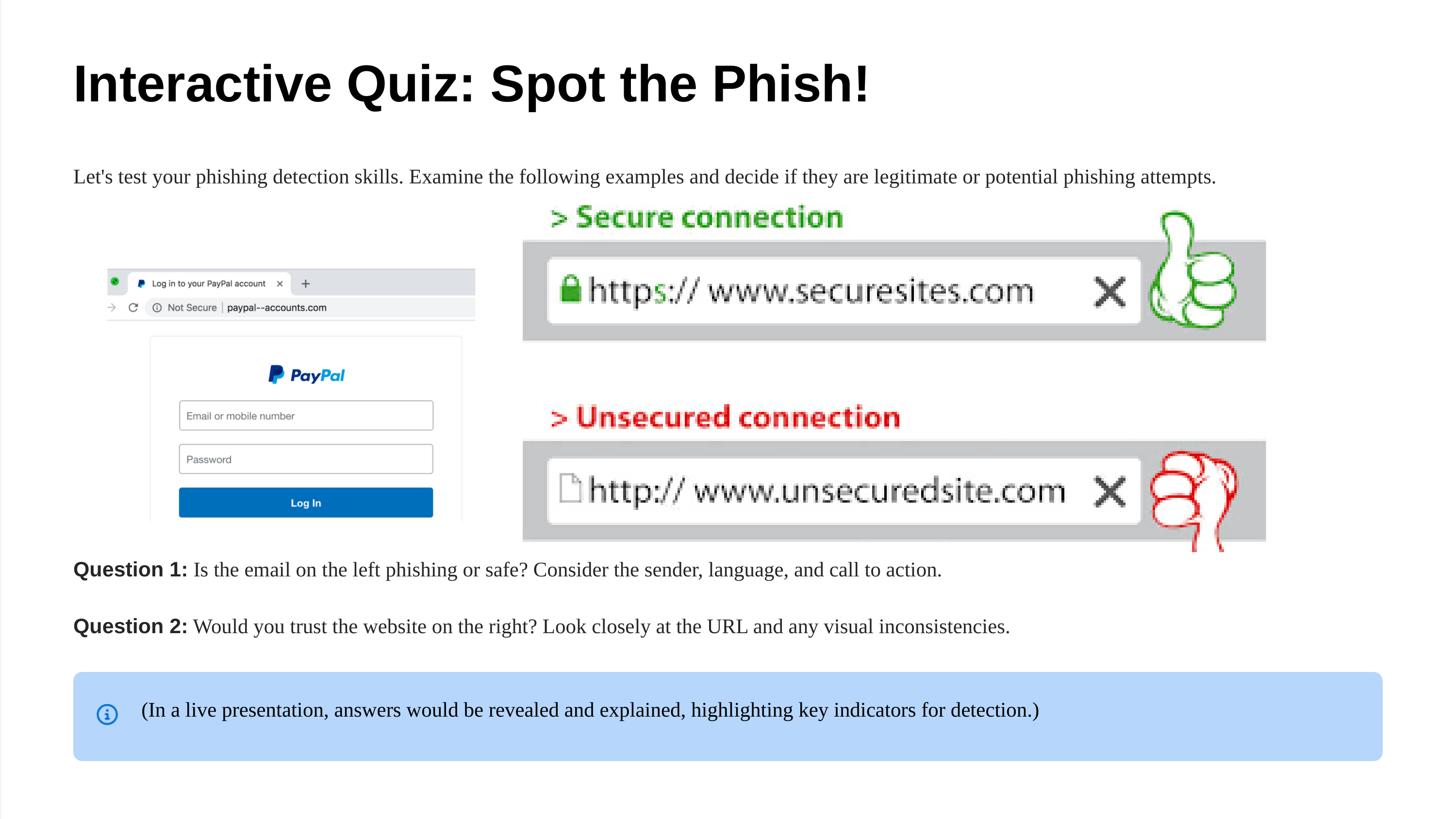

Interactive Quiz: Spot the Phish!
Let's test your phishing detection skills. Examine the following examples and decide if they are legitimate or potential phishing attempts.

Question 1: Is the email on the left phishing or safe? Consider the sender, language, and call to action.
Question 2: Would you trust the website on the right? Look closely at the URL and any visual inconsistencies.

(In a live presentation, answers would be revealed and explained, highlighting key indicators for detection.)